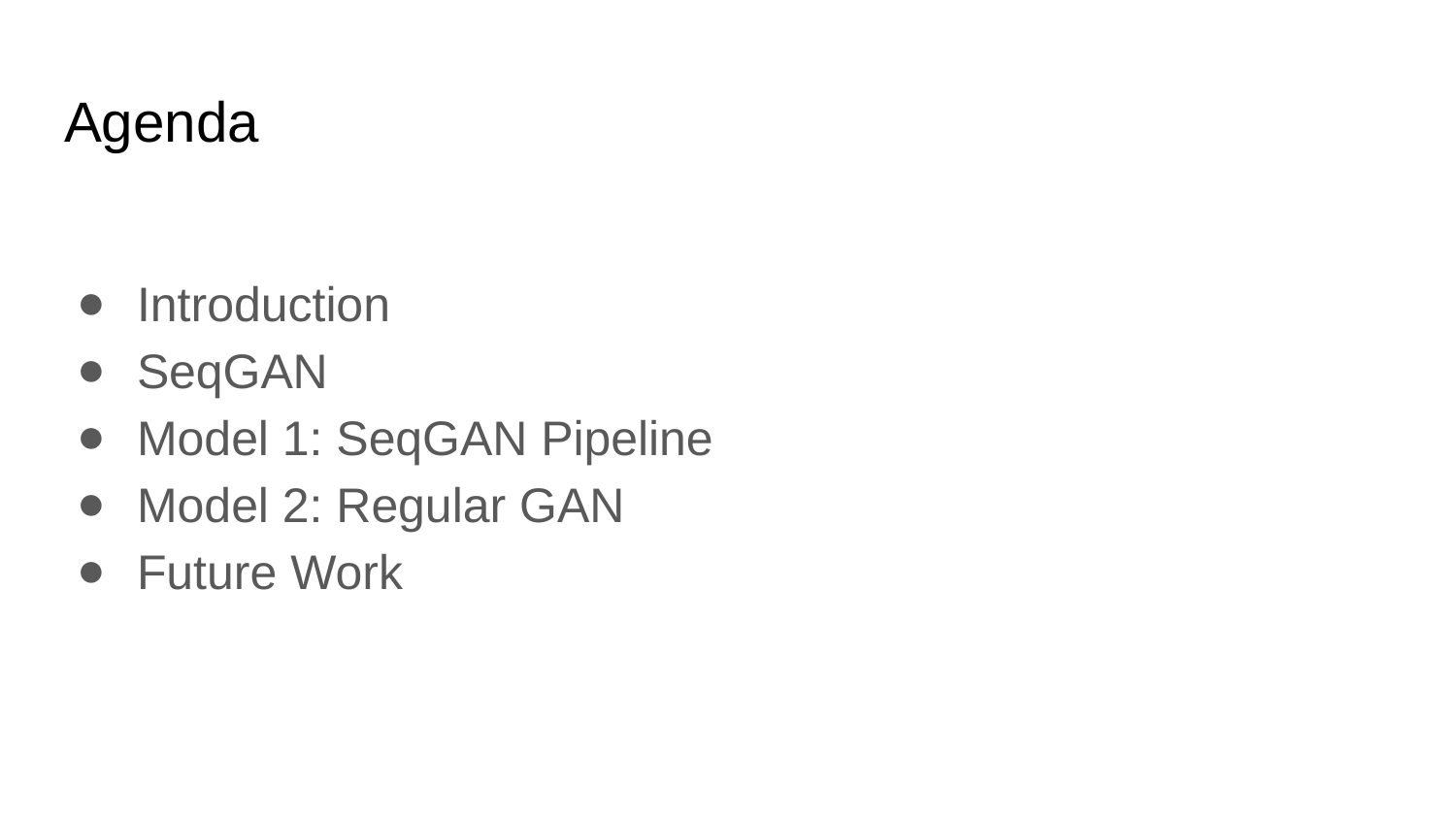

# Agenda
Introduction
SeqGAN
Model 1: SeqGAN Pipeline
Model 2: Regular GAN
Future Work